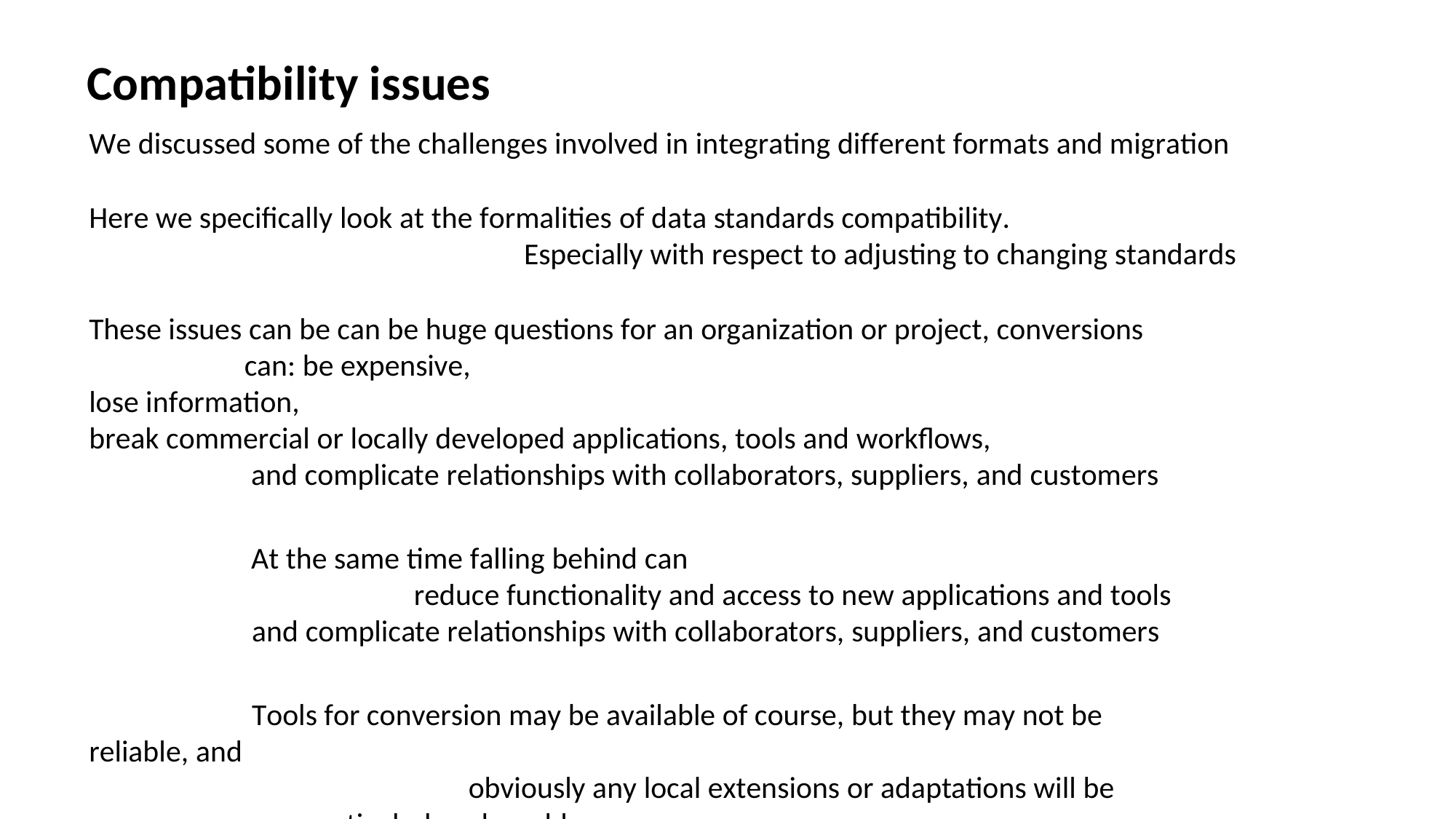

# Compatibility issues
We discussed some of the challenges involved in integrating different formats and migration

Here we specifically look at the formalities of data standards compatibility.
Especially with respect to adjusting to changing standards

These issues can be can be huge questions for an organization or project, conversions can: be expensive,
lose information,
break commercial or locally developed applications, tools and workflows,
and complicate relationships with collaborators, suppliers, and customers

At the same time falling behind can
reduce functionality and access to new applications and tools
and complicate relationships with collaborators, suppliers, and customers

Tools for conversion may be available of course, but they may not be reliable, and
obviously any local extensions or adaptations will be particularly vulnerable.